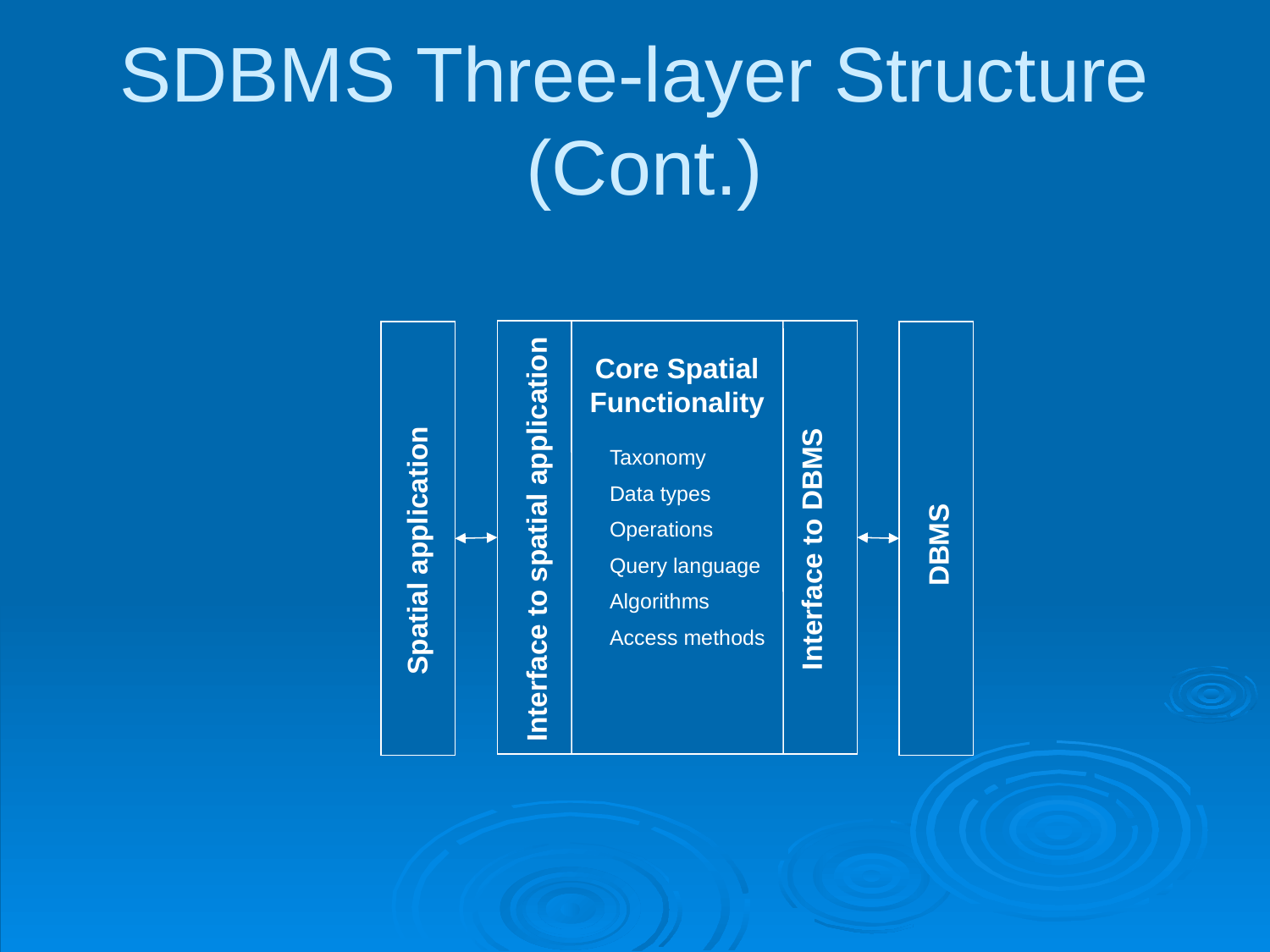

# SDBMS Three-layer Structure (Cont.)

Spatial application

Core Spatial Functionality
Taxonomy
Data types
Operations
Query language
Algorithms
Access methods
Interface to spatial application
DBMS
Interface to DBMS